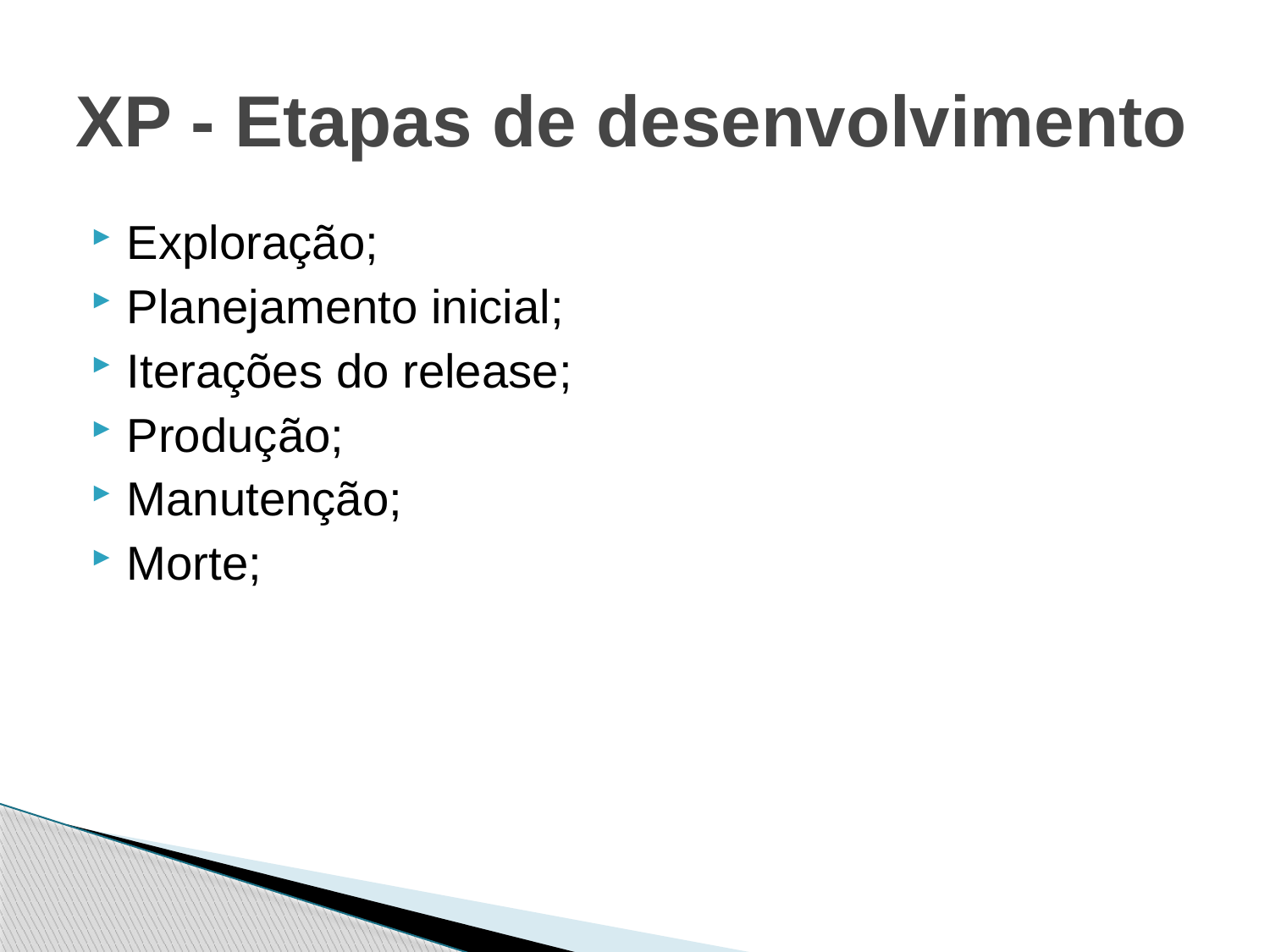

# XP - Etapas de desenvolvimento
Exploração;
Planejamento inicial;
Iterações do release;
Produção;
Manutenção;
Morte;